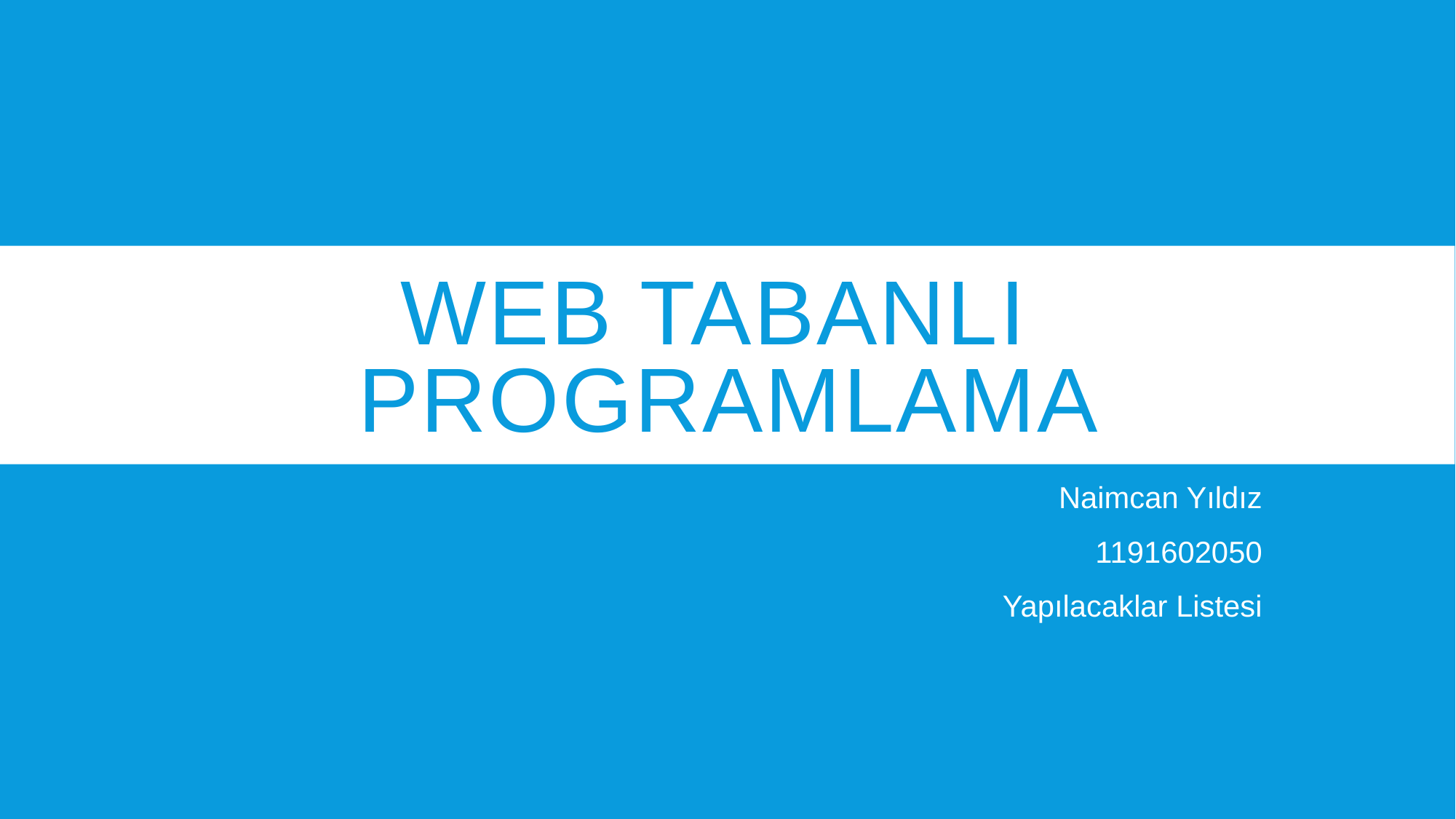

# Web Tabanlı programlama
Naimcan Yıldız
1191602050
Yapılacaklar Listesi